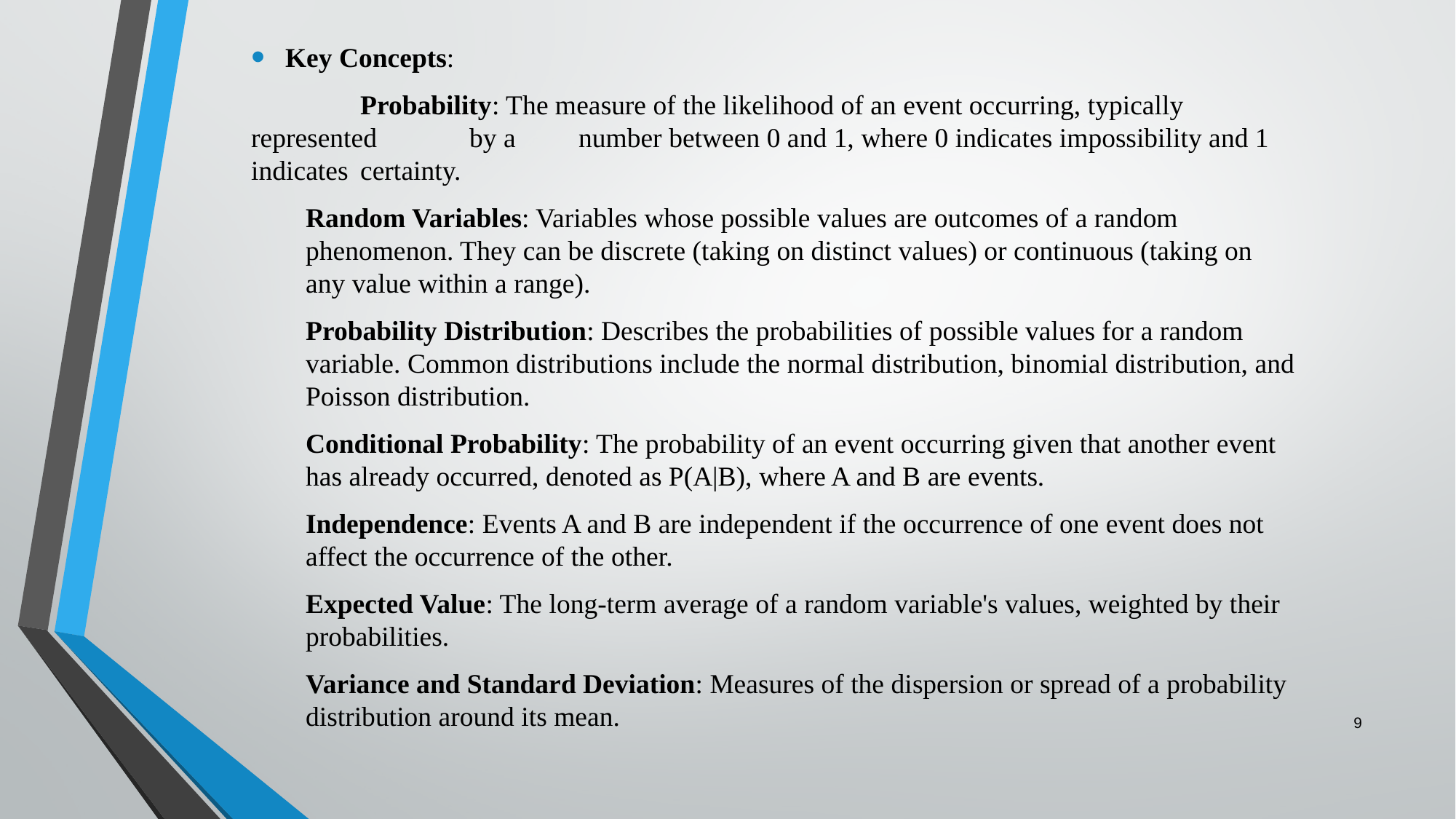

Key Concepts:
	Probability: The measure of the likelihood of an event occurring, typically represented 	by a 	number between 0 and 1, where 0 indicates impossibility and 1 indicates 	certainty.
Random Variables: Variables whose possible values are outcomes of a random phenomenon. They can be discrete (taking on distinct values) or continuous (taking on any value within a range).
Probability Distribution: Describes the probabilities of possible values for a random variable. Common distributions include the normal distribution, binomial distribution, and Poisson distribution.
Conditional Probability: The probability of an event occurring given that another event has already occurred, denoted as P(A|B), where A and B are events.
Independence: Events A and B are independent if the occurrence of one event does not affect the occurrence of the other.
Expected Value: The long-term average of a random variable's values, weighted by their probabilities.
Variance and Standard Deviation: Measures of the dispersion or spread of a probability distribution around its mean.

9